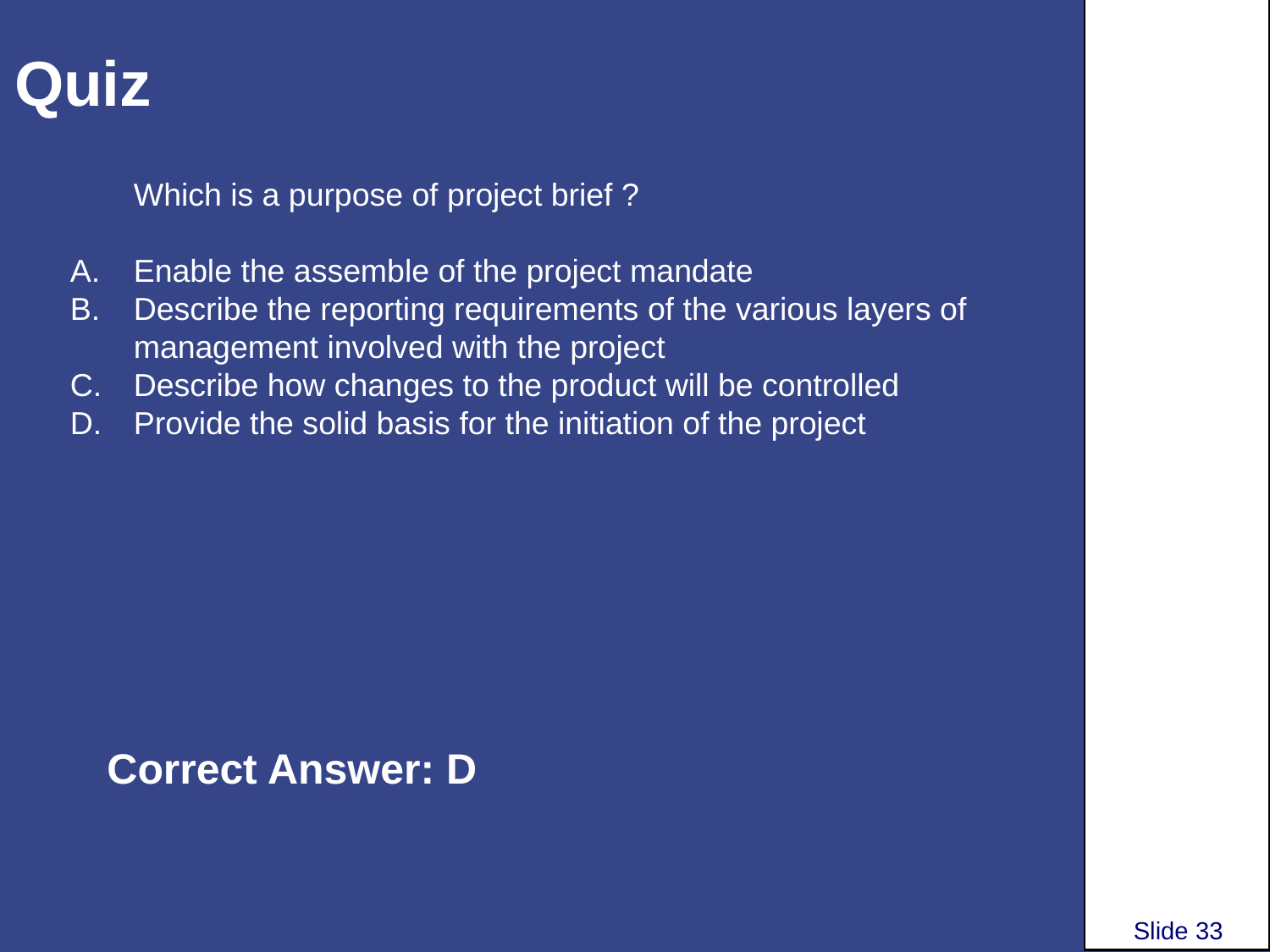

# Quiz
Which is a purpose of project brief ?

Enable the assemble of the project mandate
Describe the reporting requirements of the various layers of management involved with the project
Describe how changes to the product will be controlled
Provide the solid basis for the initiation of the project

Correct Answer: D